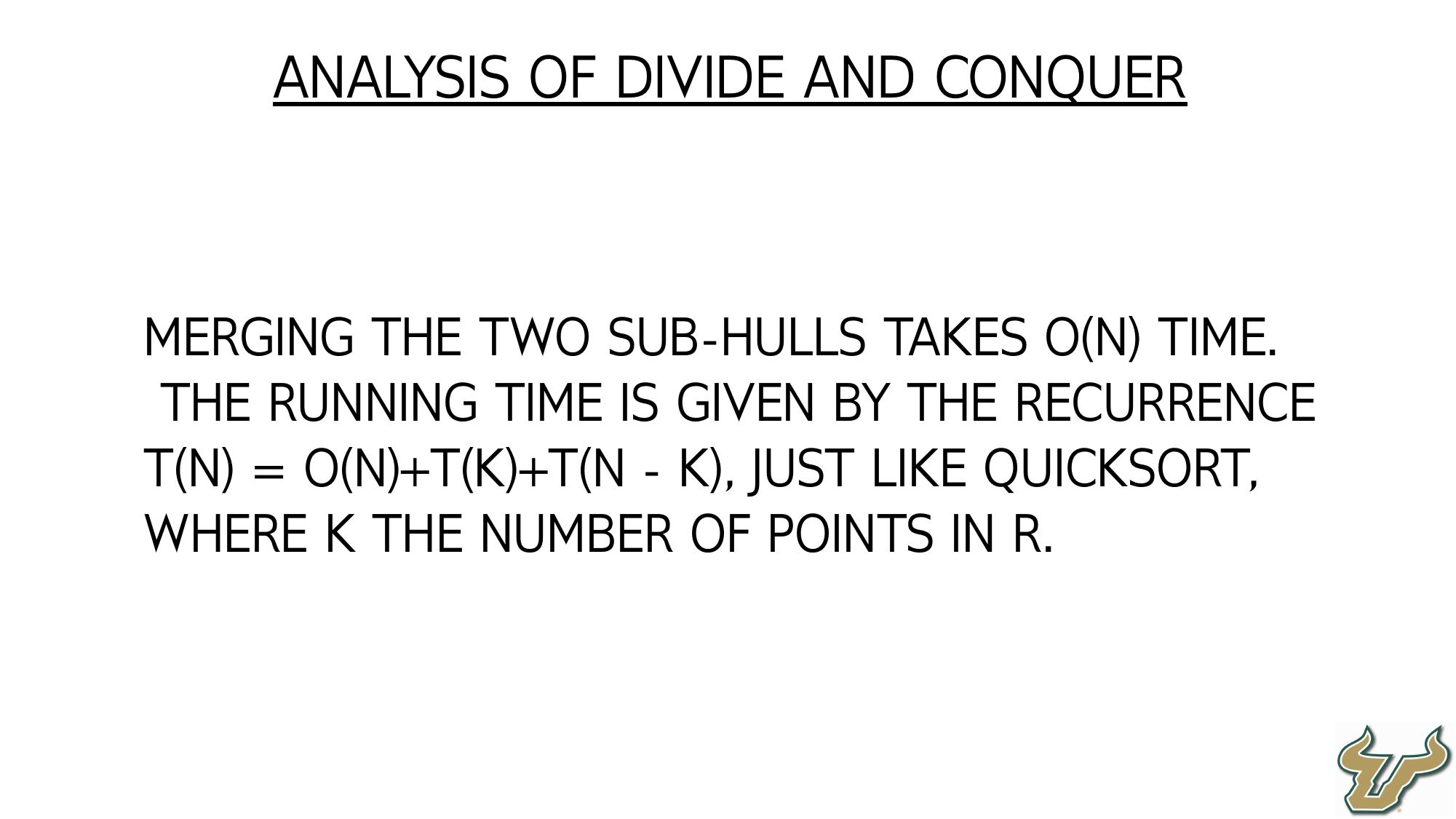

Analysis of Divide and Conquer
Merging the two sub-hulls takes O(n) time.
 The running time is given by the recurrence T(n) = O(n)+T(k)+T(n - k), just like quicksort, where k the number of points in R.